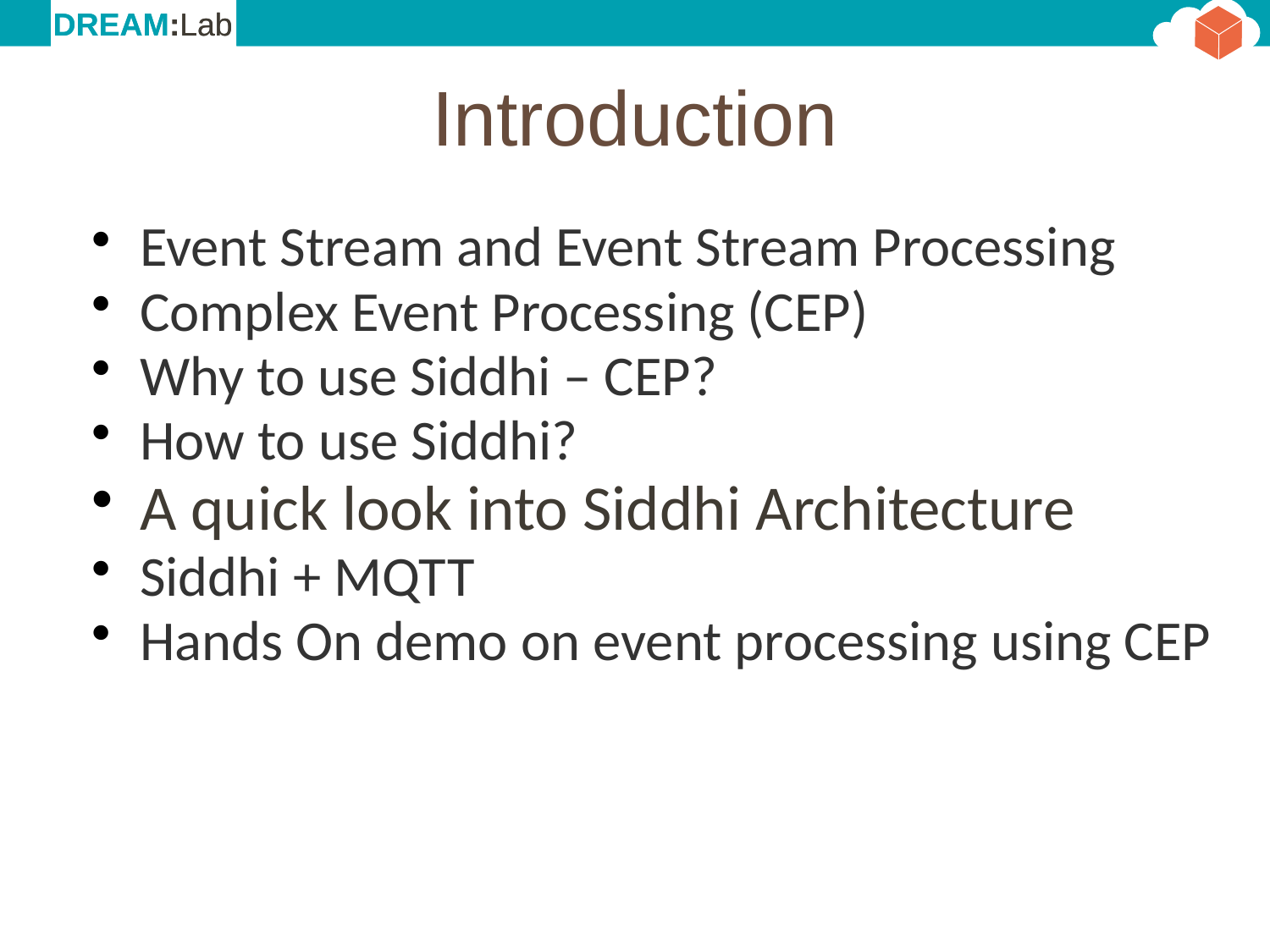

# Introduction
Event Stream and Event Stream Processing
Complex Event Processing (CEP)
Why to use Siddhi – CEP?
How to use Siddhi?
A quick look into Siddhi Architecture
Siddhi + MQTT
Hands On demo on event processing using CEP